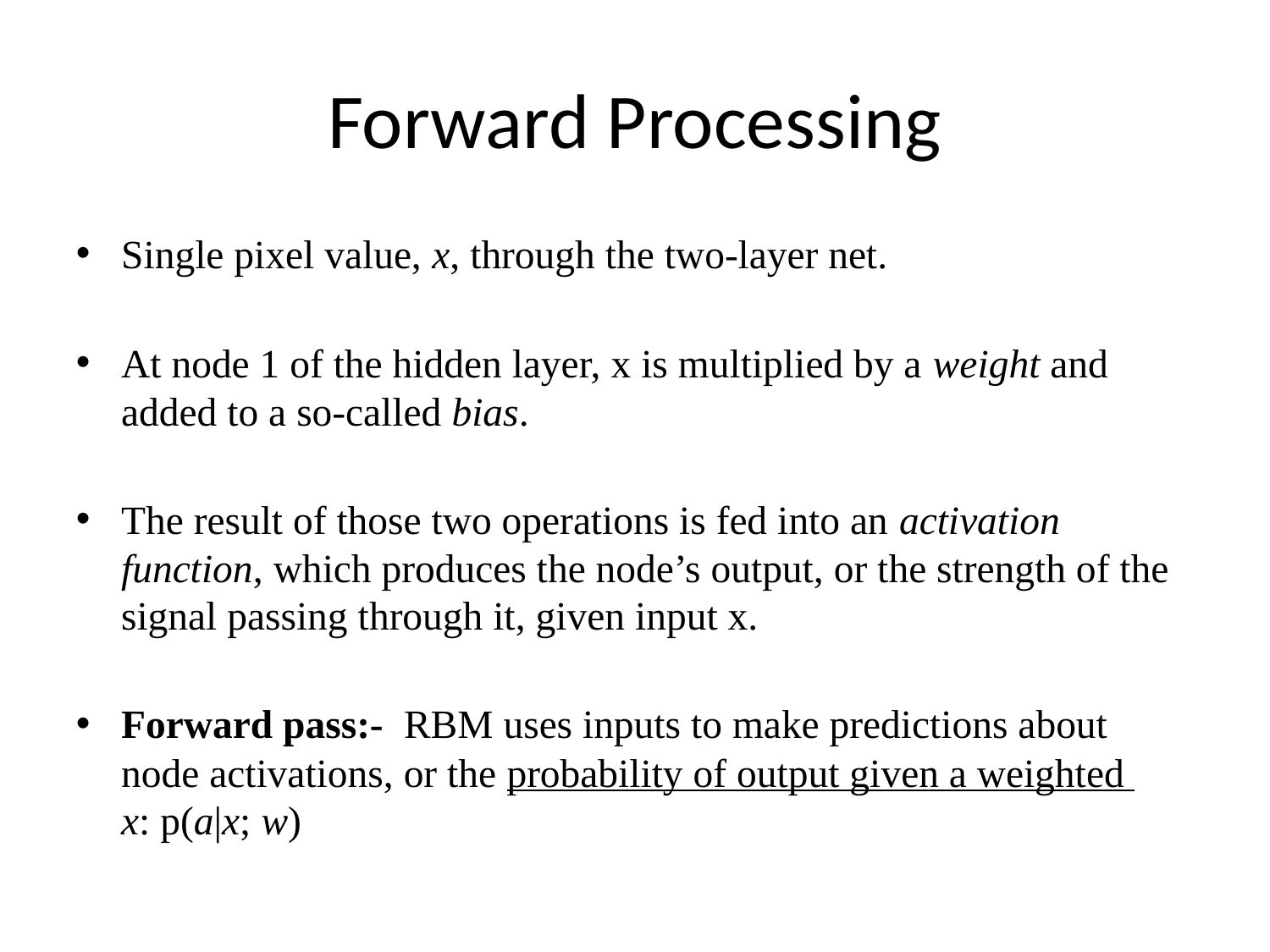

Forward Processing
Single pixel value, x, through the two-layer net.

At node 1 of the hidden layer, x is multiplied by a weight and added to a so-called bias.

The result of those two operations is fed into an activation function, which produces the node’s output, or the strength of the signal passing through it, given input x.

Forward pass:-  RBM uses inputs to make predictions about node activations, or the probability of output given a weighted x: p(a|x; w)